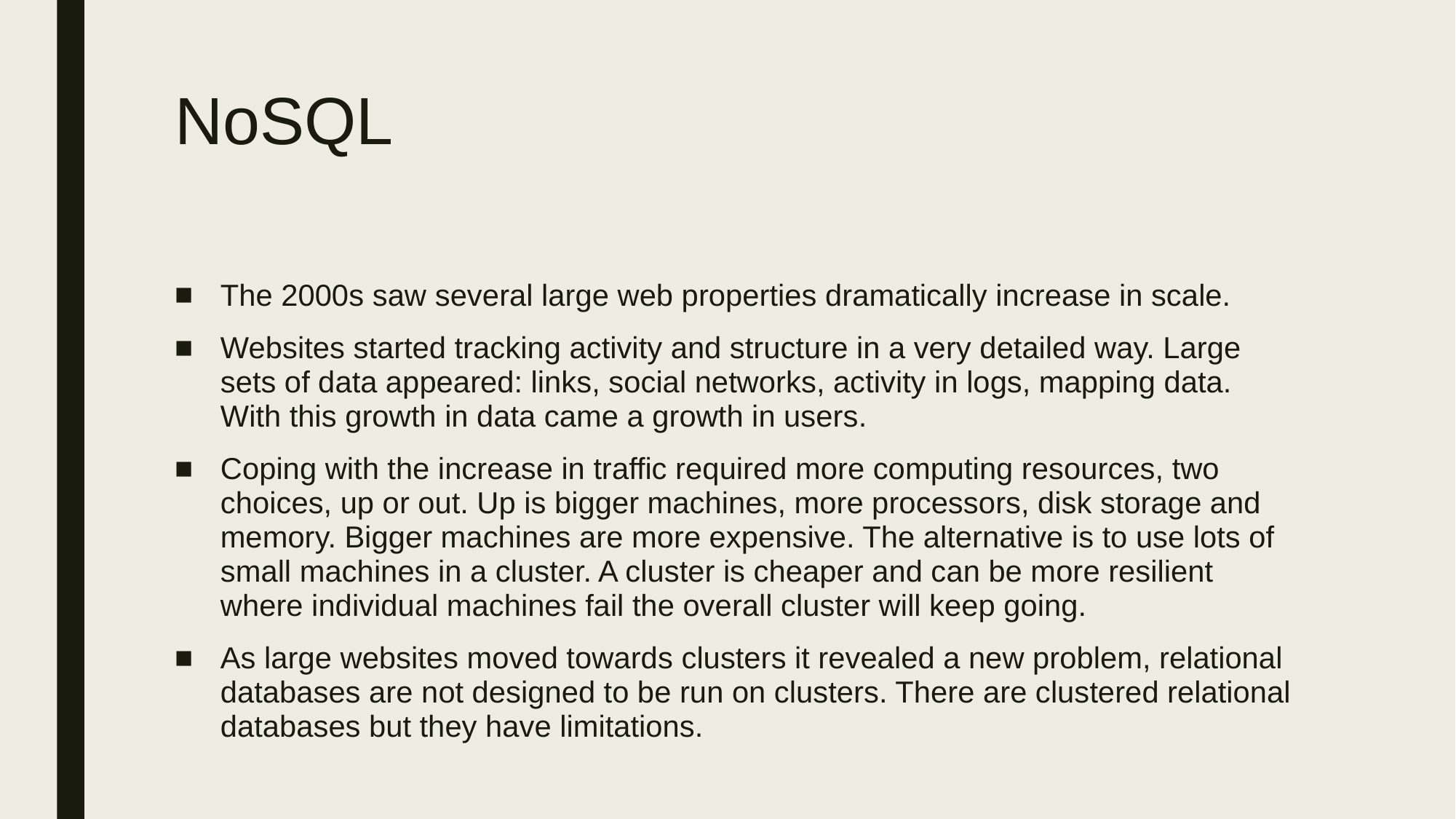

# NoSQL
The 2000s saw several large web properties dramatically increase in scale.
Websites started tracking activity and structure in a very detailed way. Large sets of data appeared: links, social networks, activity in logs, mapping data. With this growth in data came a growth in users.
Coping with the increase in traffic required more computing resources, two choices, up or out. Up is bigger machines, more processors, disk storage and memory. Bigger machines are more expensive. The alternative is to use lots of small machines in a cluster. A cluster is cheaper and can be more resilient where individual machines fail the overall cluster will keep going.
As large websites moved towards clusters it revealed a new problem, relational databases are not designed to be run on clusters. There are clustered relational databases but they have limitations.